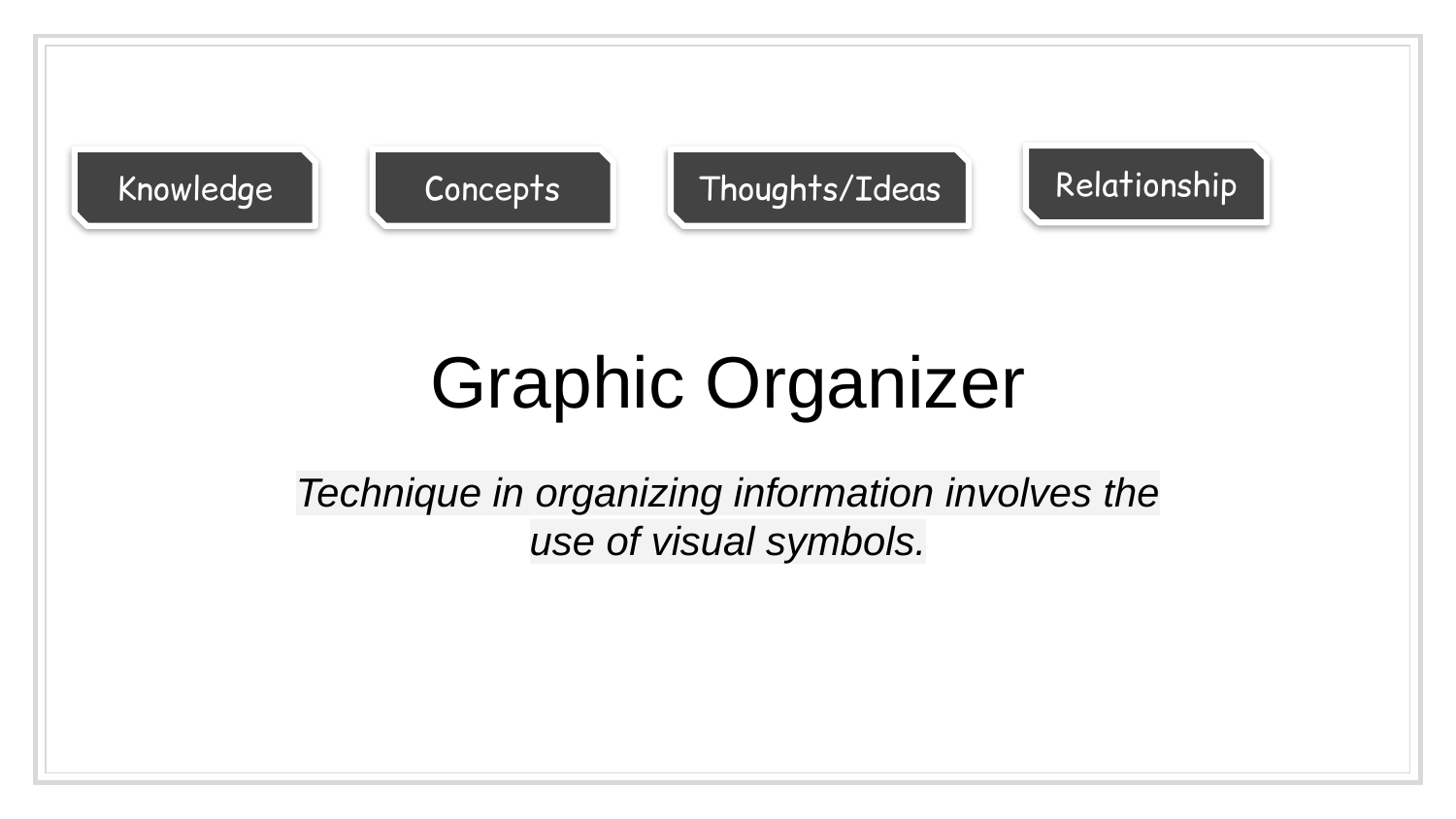

Relationship
Knowledge
Concepts
Thoughts/Ideas
# Graphic Organizer
Technique in organizing information involves the use of visual symbols.